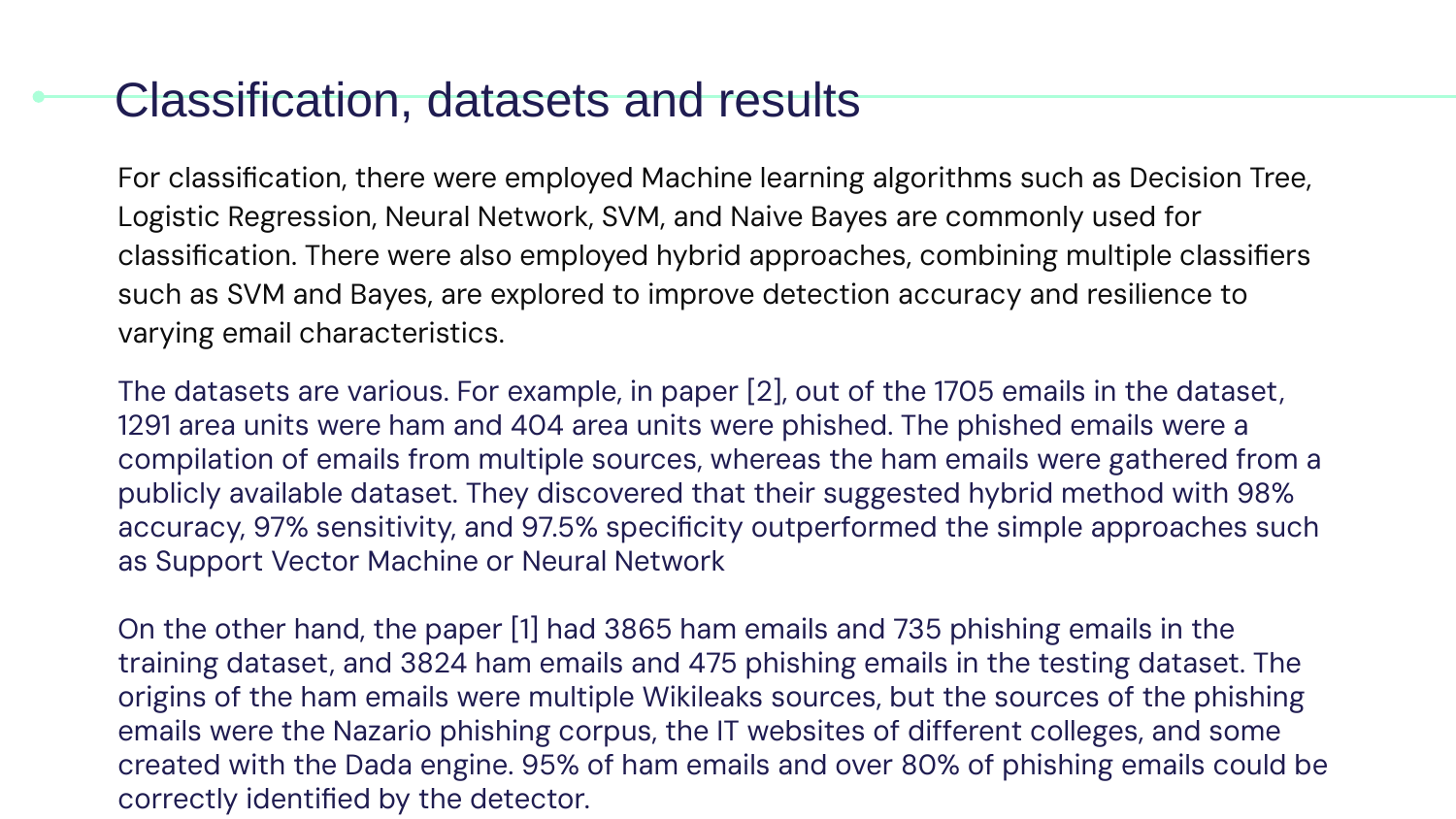

# Classification, datasets and results
For classification, there were employed Machine learning algorithms such as Decision Tree, Logistic Regression, Neural Network, SVM, and Naive Bayes are commonly used for classification. There were also employed hybrid approaches, combining multiple classifiers such as SVM and Bayes, are explored to improve detection accuracy and resilience to varying email characteristics.
The datasets are various. For example, in paper [2], out of the 1705 emails in the dataset, 1291 area units were ham and 404 area units were phished. The phished emails were a compilation of emails from multiple sources, whereas the ham emails were gathered from a publicly available dataset. They discovered that their suggested hybrid method with 98% accuracy, 97% sensitivity, and 97.5% specificity outperformed the simple approaches such as Support Vector Machine or Neural Network

On the other hand, the paper [1] had 3865 ham emails and 735 phishing emails in the training dataset, and 3824 ham emails and 475 phishing emails in the testing dataset. The origins of the ham emails were multiple Wikileaks sources, but the sources of the phishing emails were the Nazario phishing corpus, the IT websites of different colleges, and some created with the Dada engine. 95% of ham emails and over 80% of phishing emails could be correctly identified by the detector.